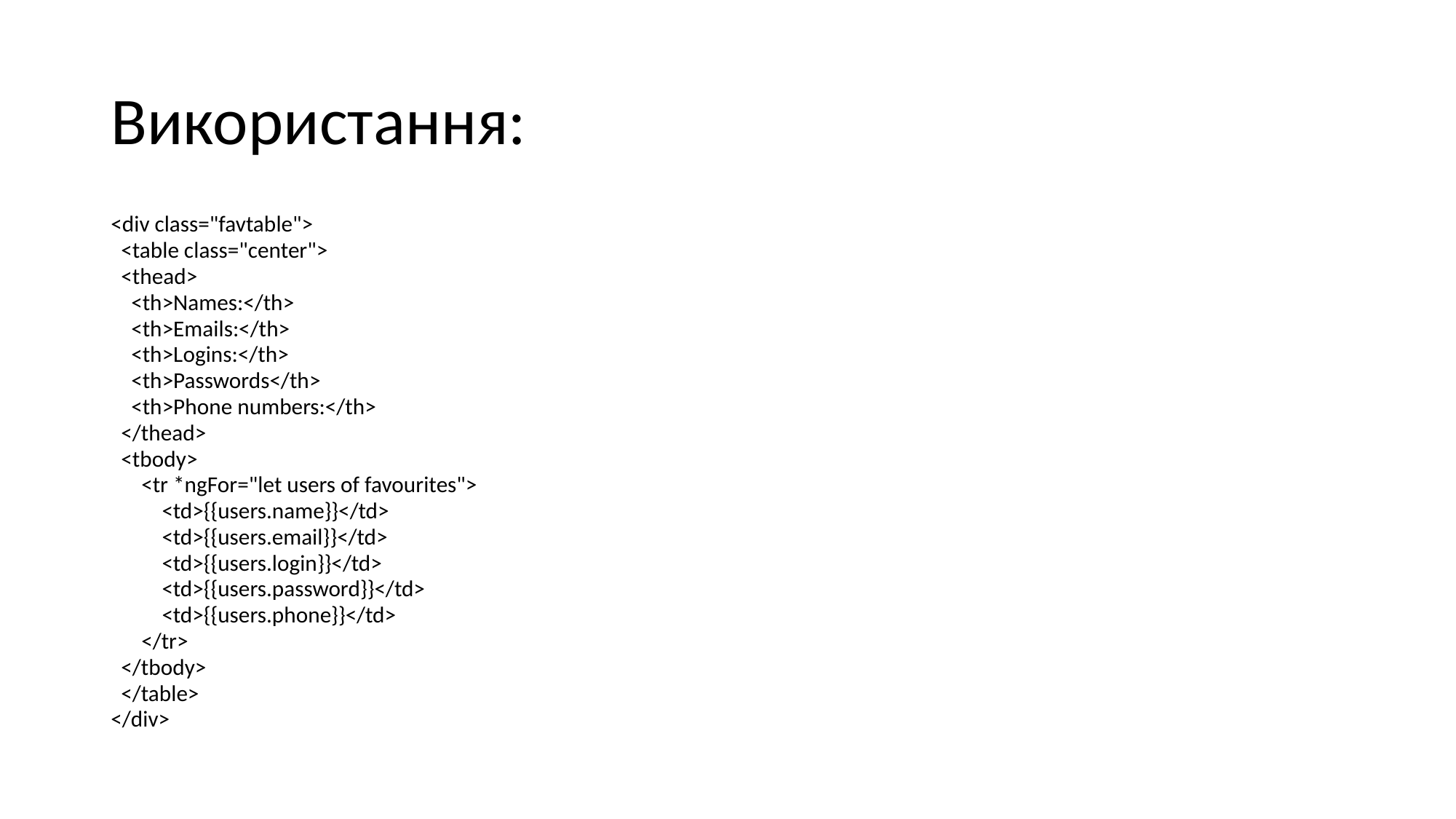

# Використання:
<div class="favtable">
  <table class="center">
  <thead>
    <th>Names:</th>
    <th>Emails:</th>
    <th>Logins:</th>
    <th>Passwords</th>
    <th>Phone numbers:</th>
  </thead>
  <tbody>
      <tr *ngFor="let users of favourites">
          <td>{{users.name}}</td>
          <td>{{users.email}}</td>
          <td>{{users.login}}</td>
          <td>{{users.password}}</td>
          <td>{{users.phone}}</td>
      </tr>
  </tbody>
  </table>
</div>